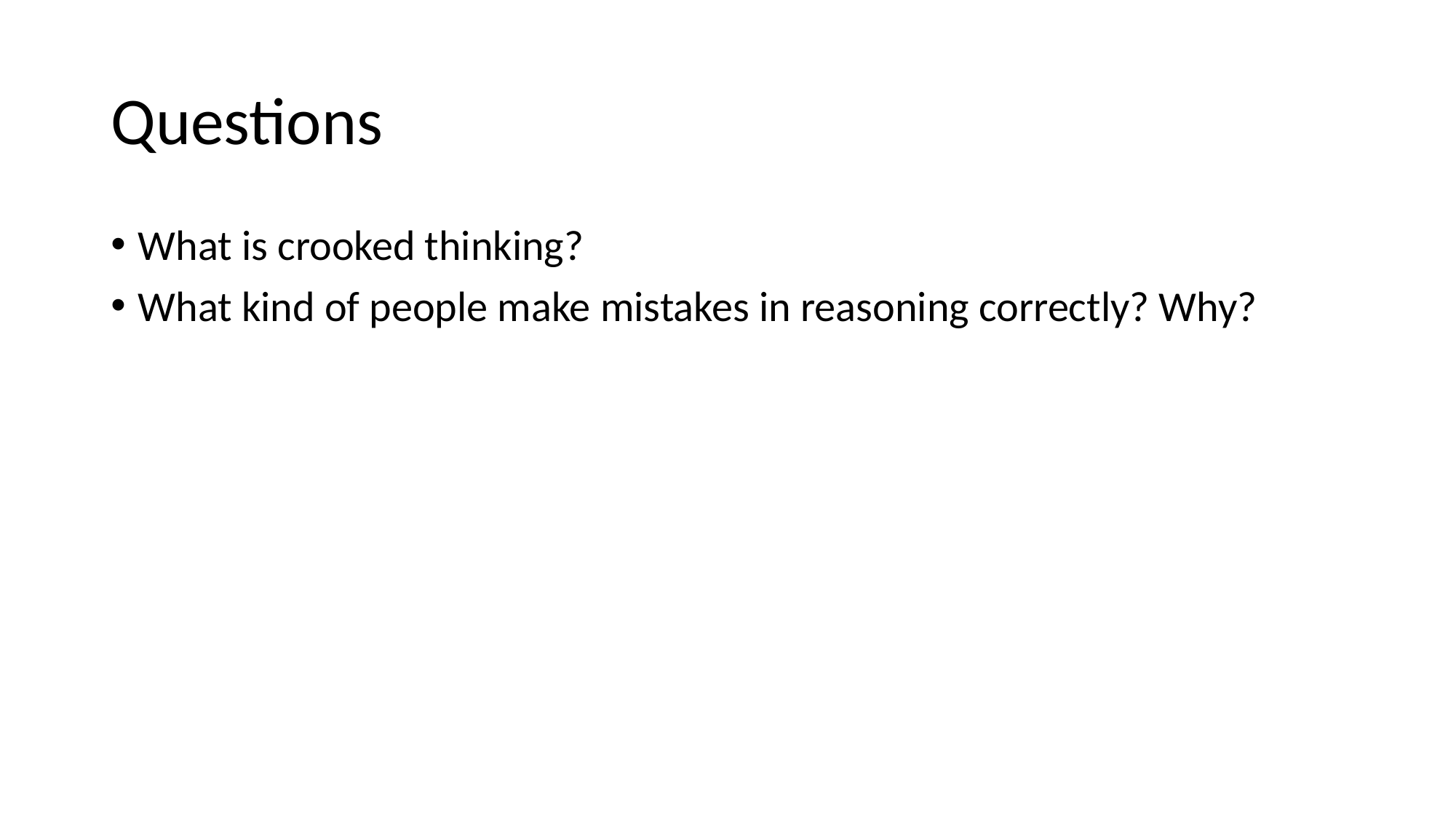

# Questions
What is crooked thinking?
What kind of people make mistakes in reasoning correctly? Why?